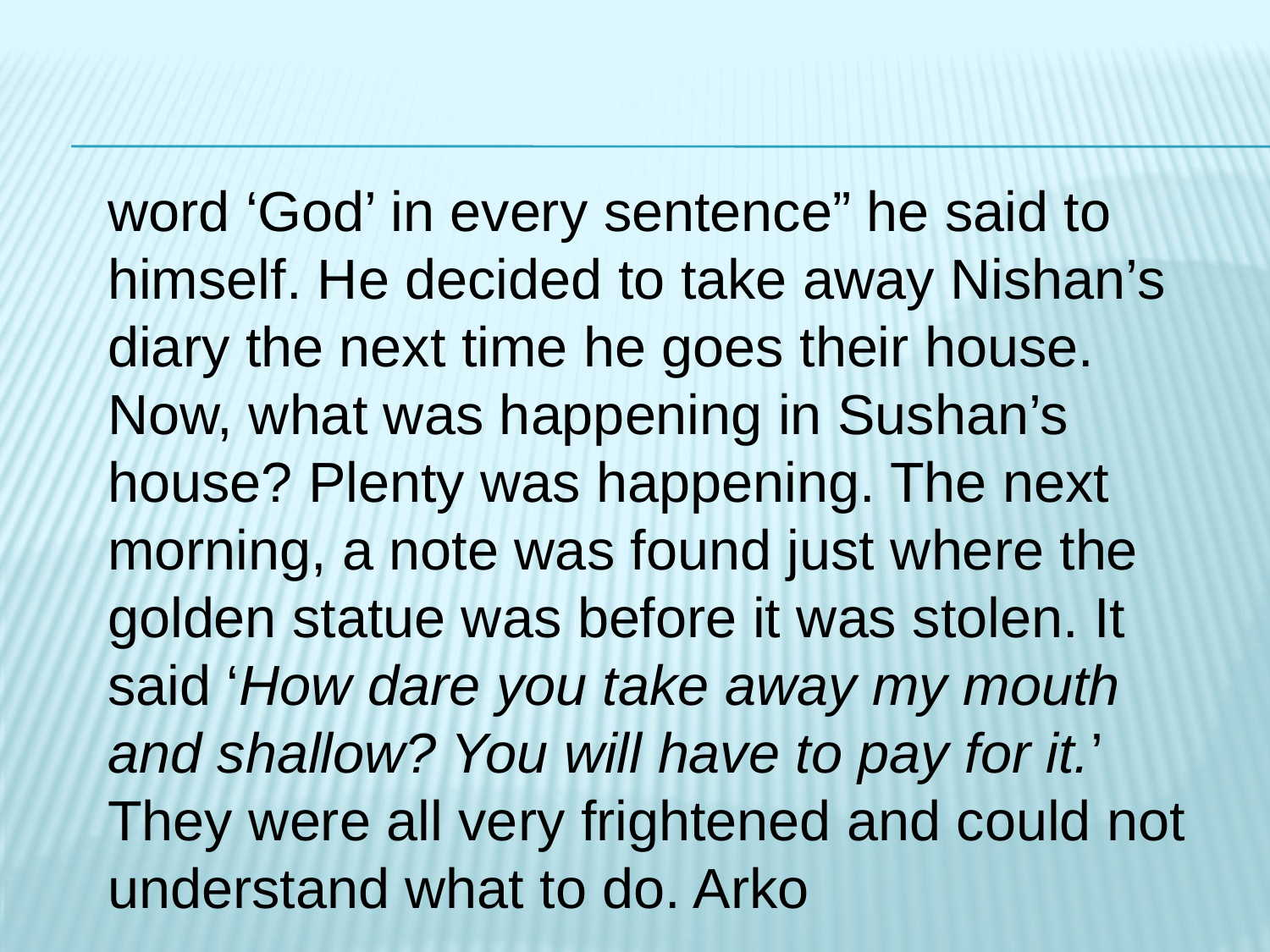

word ‘God’ in every sentence” he said to himself. He decided to take away Nishan’s diary the next time he goes their house.
Now, what was happening in Sushan’s house? Plenty was happening. The next morning, a note was found just where the golden statue was before it was stolen. It said ‘How dare you take away my mouth and shallow? You will have to pay for it.’ They were all very frightened and could not understand what to do. Arko